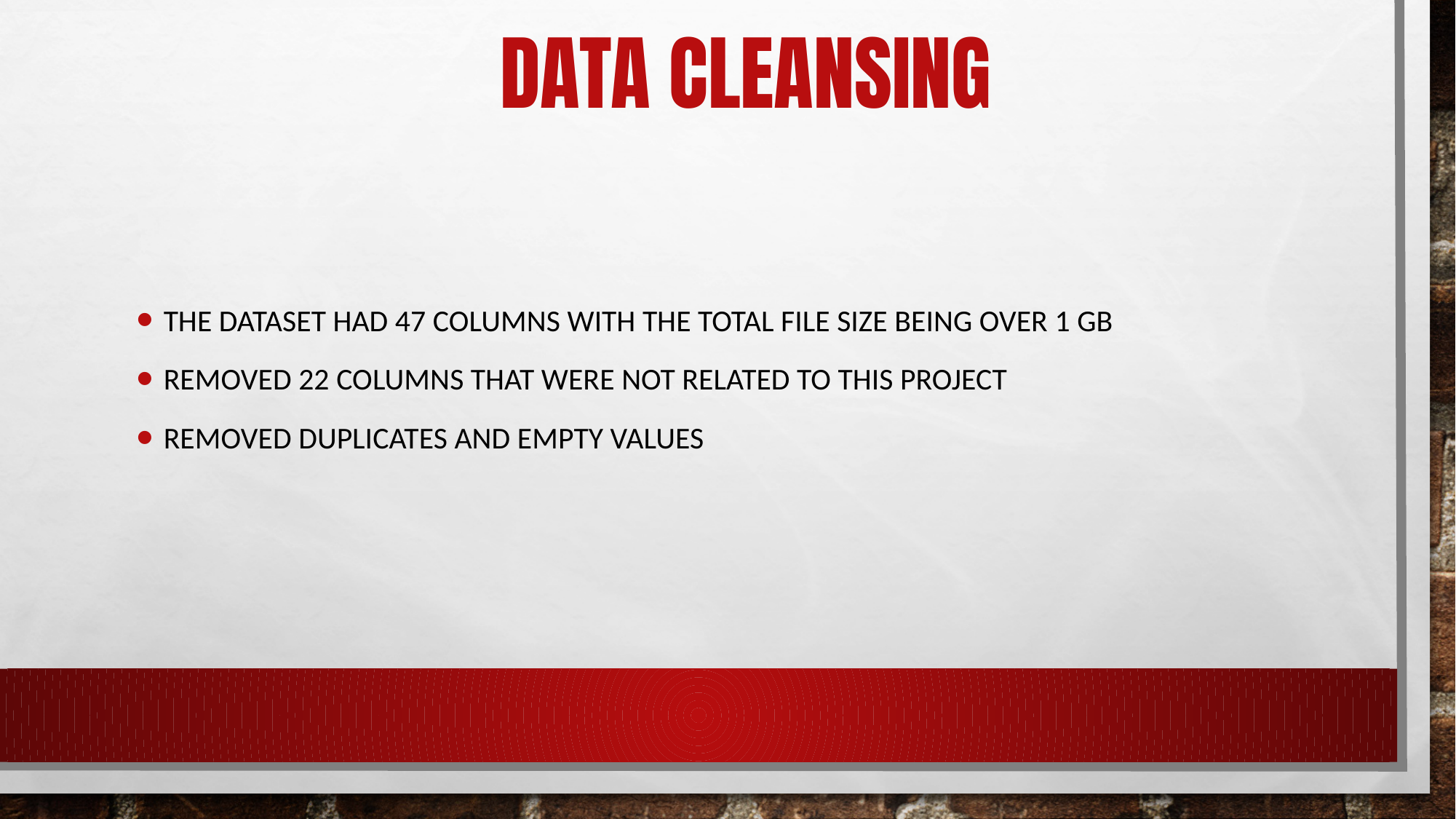

# Data cleansing
The dataset had 47 columns with the total file size being over 1 gb
Removed 22 columns that were not related to this project
Removed duplicates and empty values